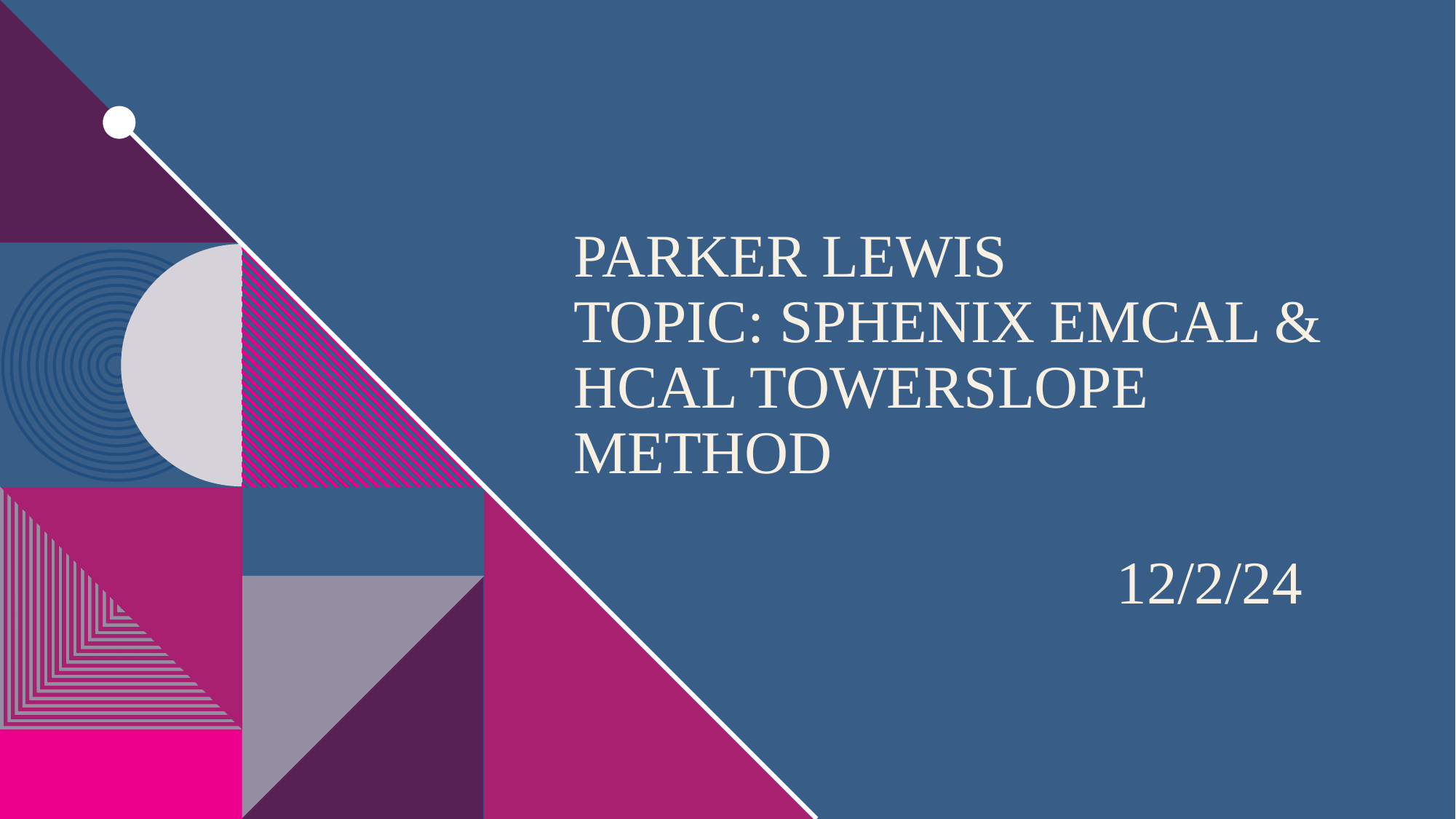

# Parker Lewis Topic: SPHENIX EMCAL & HCAL TowerSlope Method 12/2/24